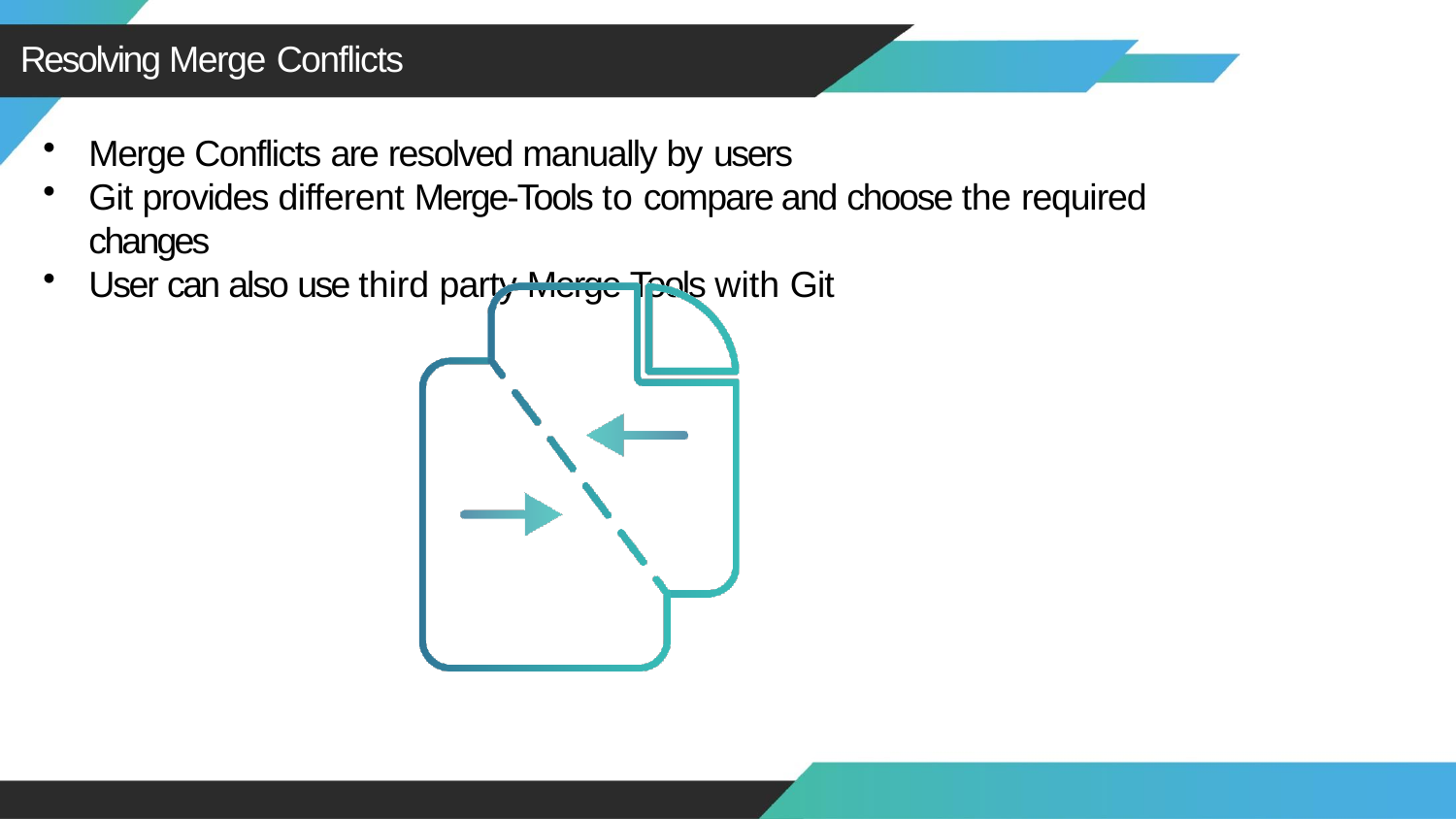

Resolving Merge Conflicts

Merge Conflicts are resolved manually by users
Git provides different Merge-Tools to compare and choose the required changes
User can also use third party Merge-Tools with Git